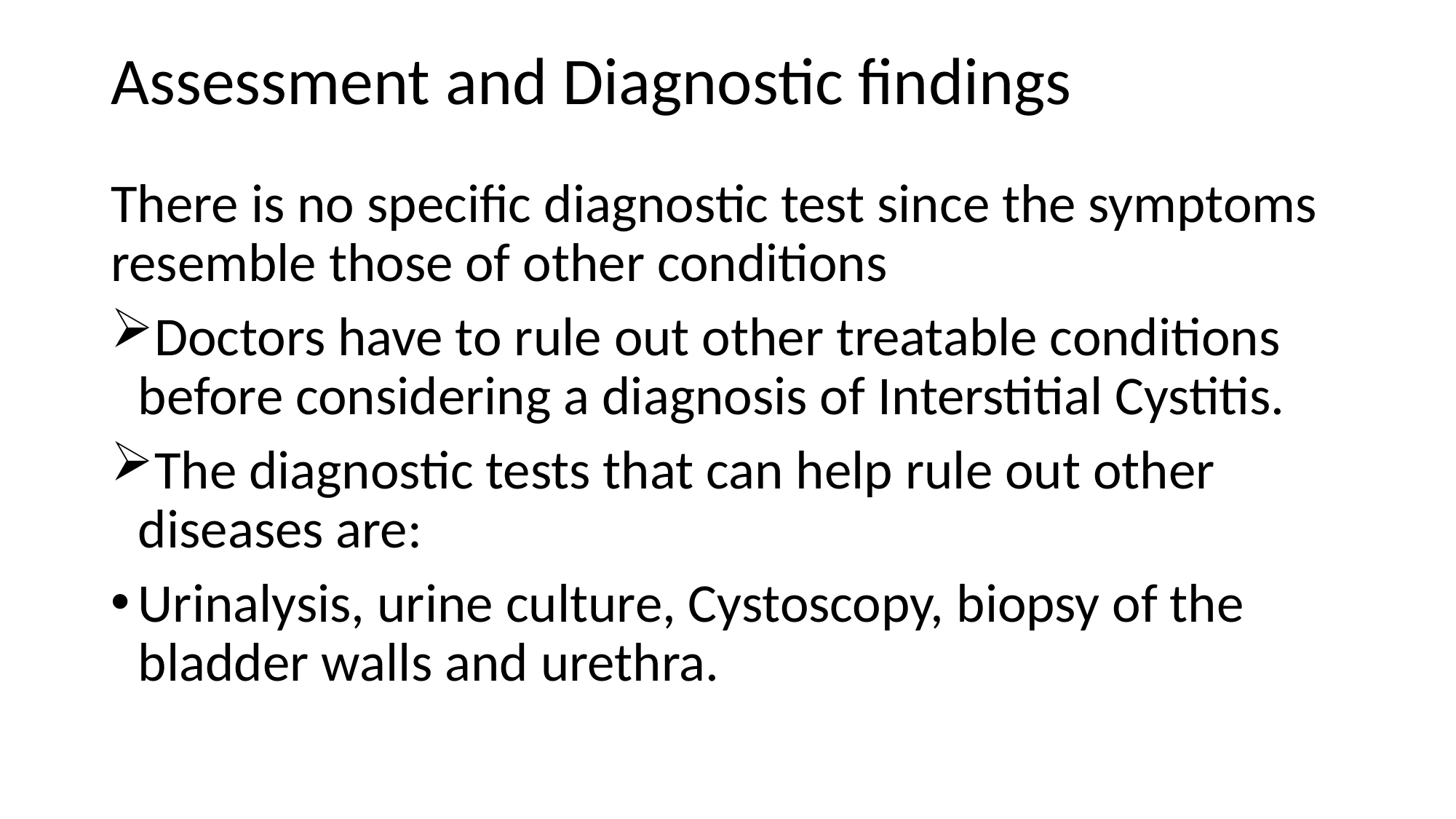

# Assessment and Diagnostic findings
There is no specific diagnostic test since the symptoms resemble those of other conditions
Doctors have to rule out other treatable conditions before considering a diagnosis of Interstitial Cystitis.
The diagnostic tests that can help rule out other diseases are:
Urinalysis, urine culture, Cystoscopy, biopsy of the bladder walls and urethra.